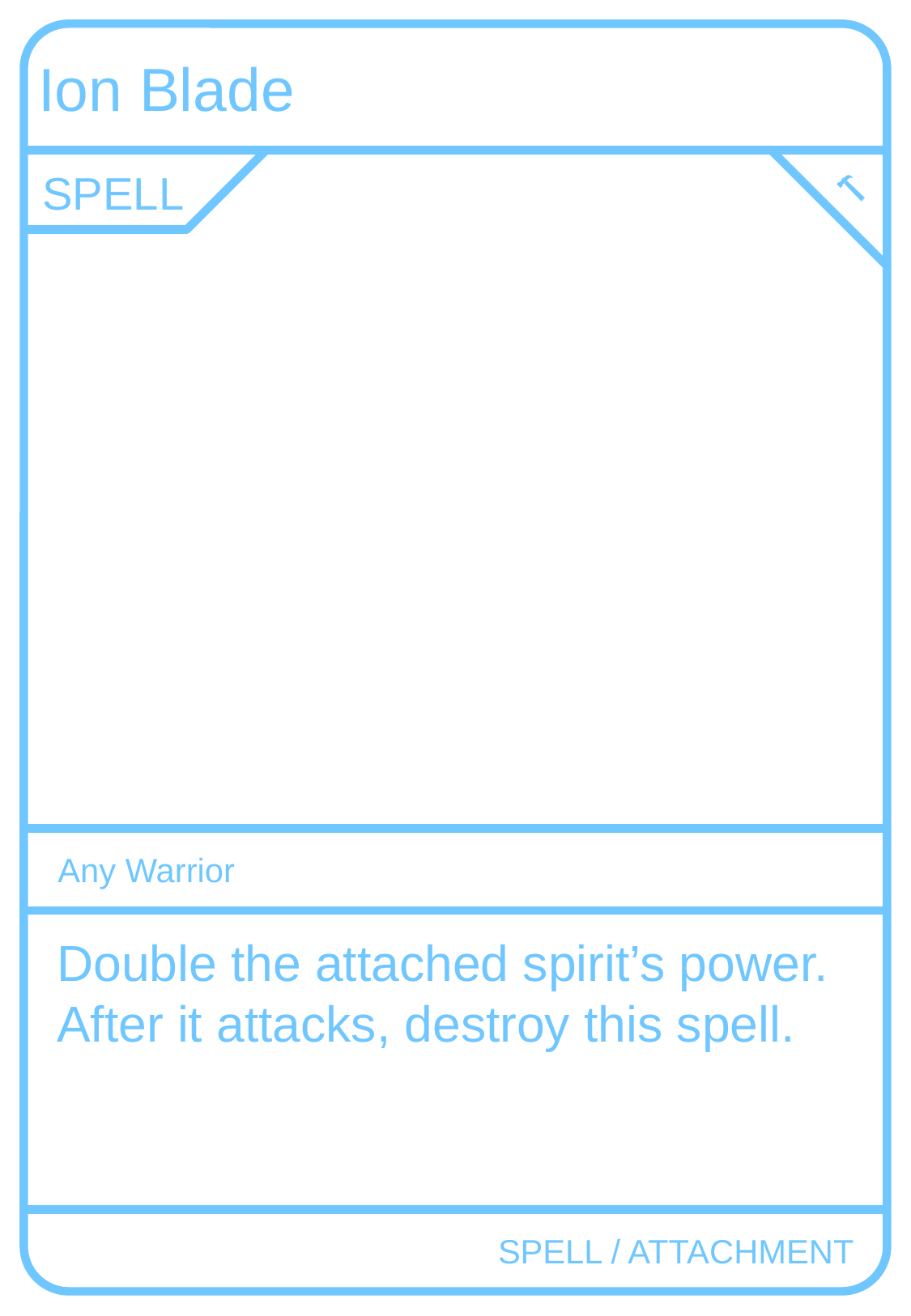

Ion Blade
SPELL
🔨
Any Warrior
Double the attached spirit’s power. After it attacks, destroy this spell.
SPELL / ATTACHMENT